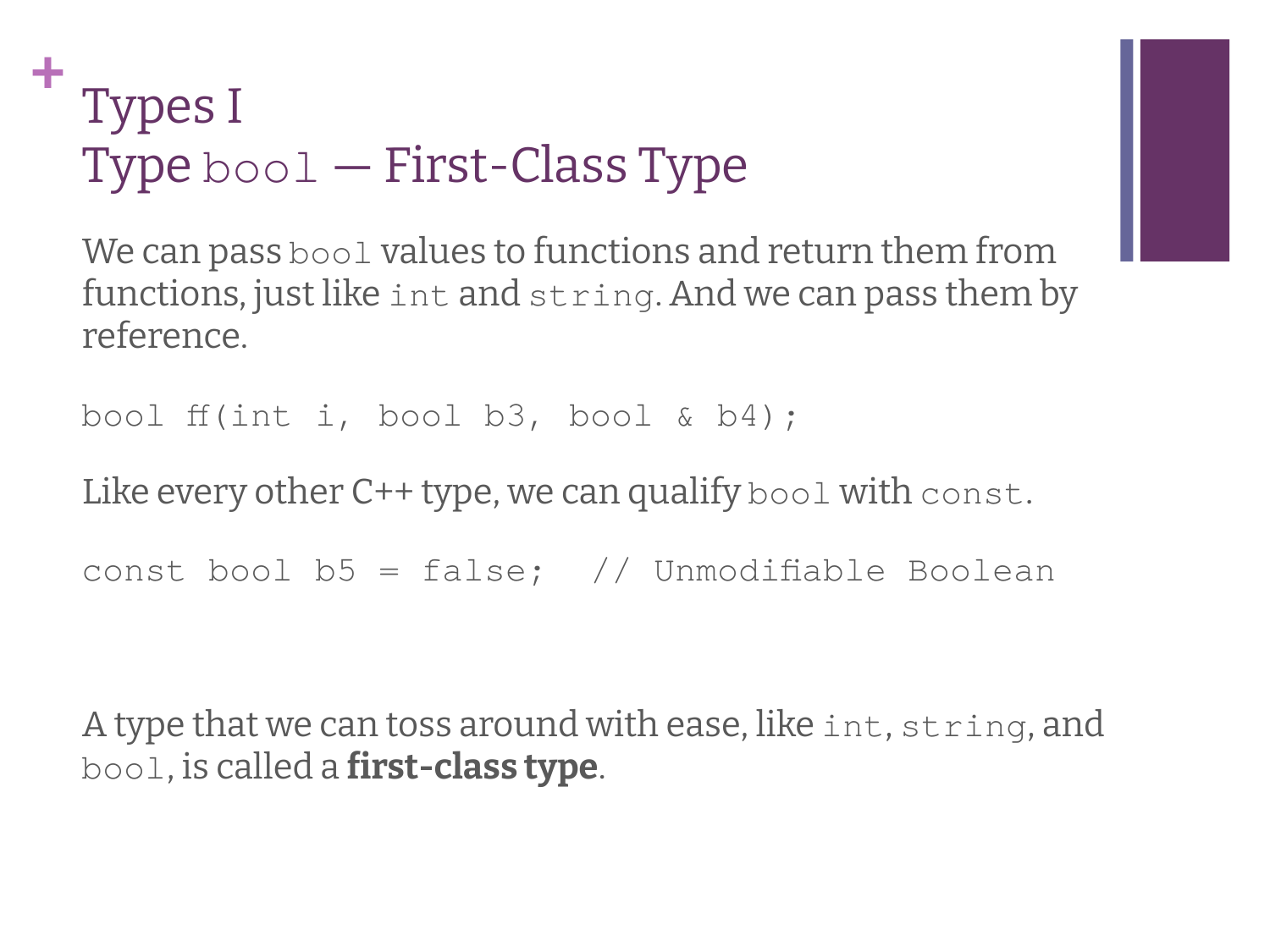

# Types I Type bool — First-Class Type
We can pass bool values to functions and return them from functions, just like int and string. And we can pass them by reference.
bool ff(int i, bool b3, bool & b4);
Like every other C++ type, we can qualify bool with const.
const bool b5 = false;  // Unmodifiable Boolean

A type that we can toss around with ease, like int, string, and bool, is called a first-class type.